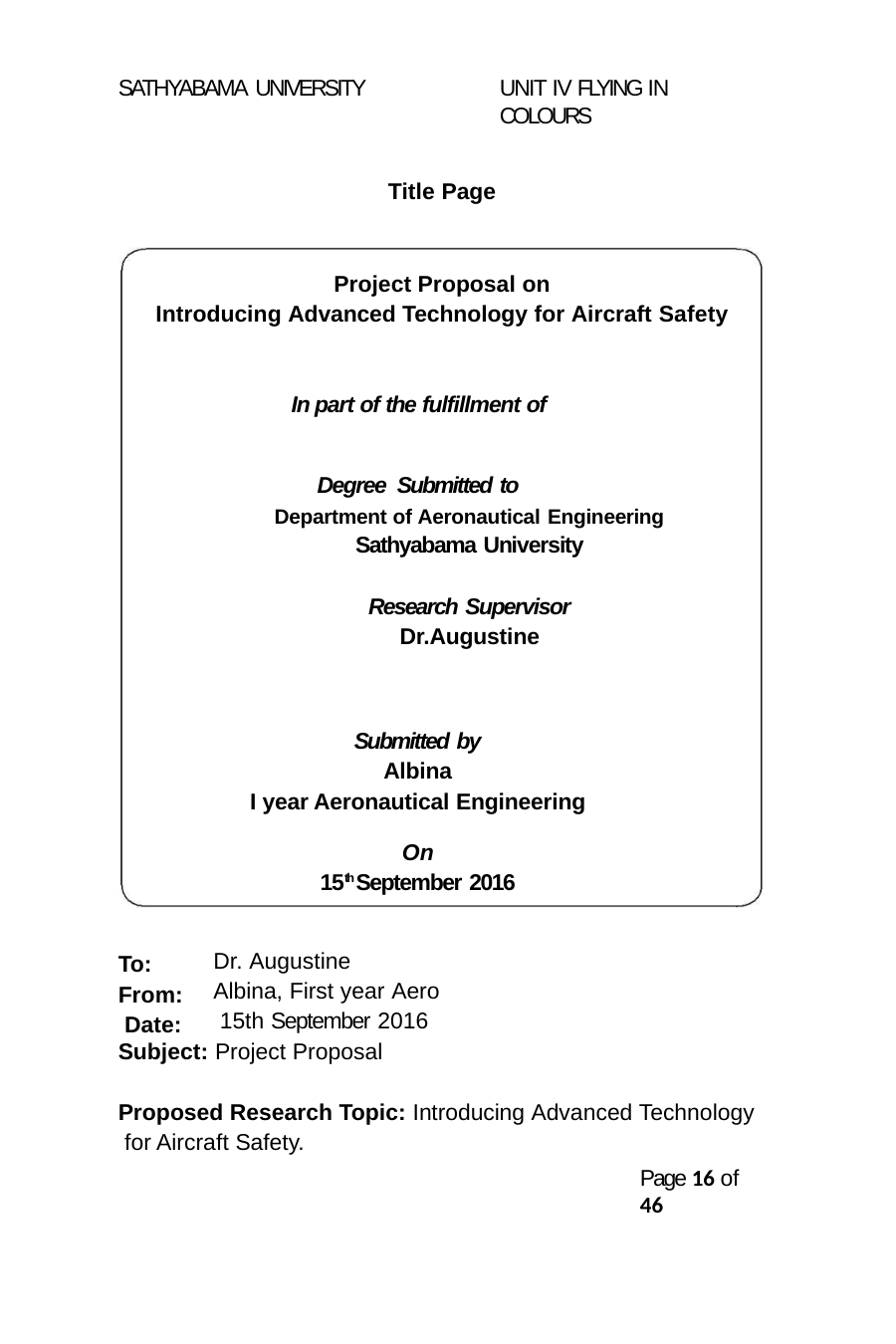

SATHYABAMA UNIVERSITY
UNIT IV FLYING IN COLOURS
Title Page

Project Proposal on
Introducing Advanced Technology for Aircraft Safety
In part of the fulfillment of Degree  Submitted to
Department of Aeronautical Engineering
Sathyabama University

Research Supervisor
Dr.Augustine

Submitted by
Albina
I year Aeronautical Engineering

On
15th September 2016
Dr. Augustine
Albina, First year Aero  15th September 2016
To:  From:  Date:
Subject: Project Proposal

Proposed Research Topic: Introducing Advanced Technology  for Aircraft Safety.
Page 16 of 46